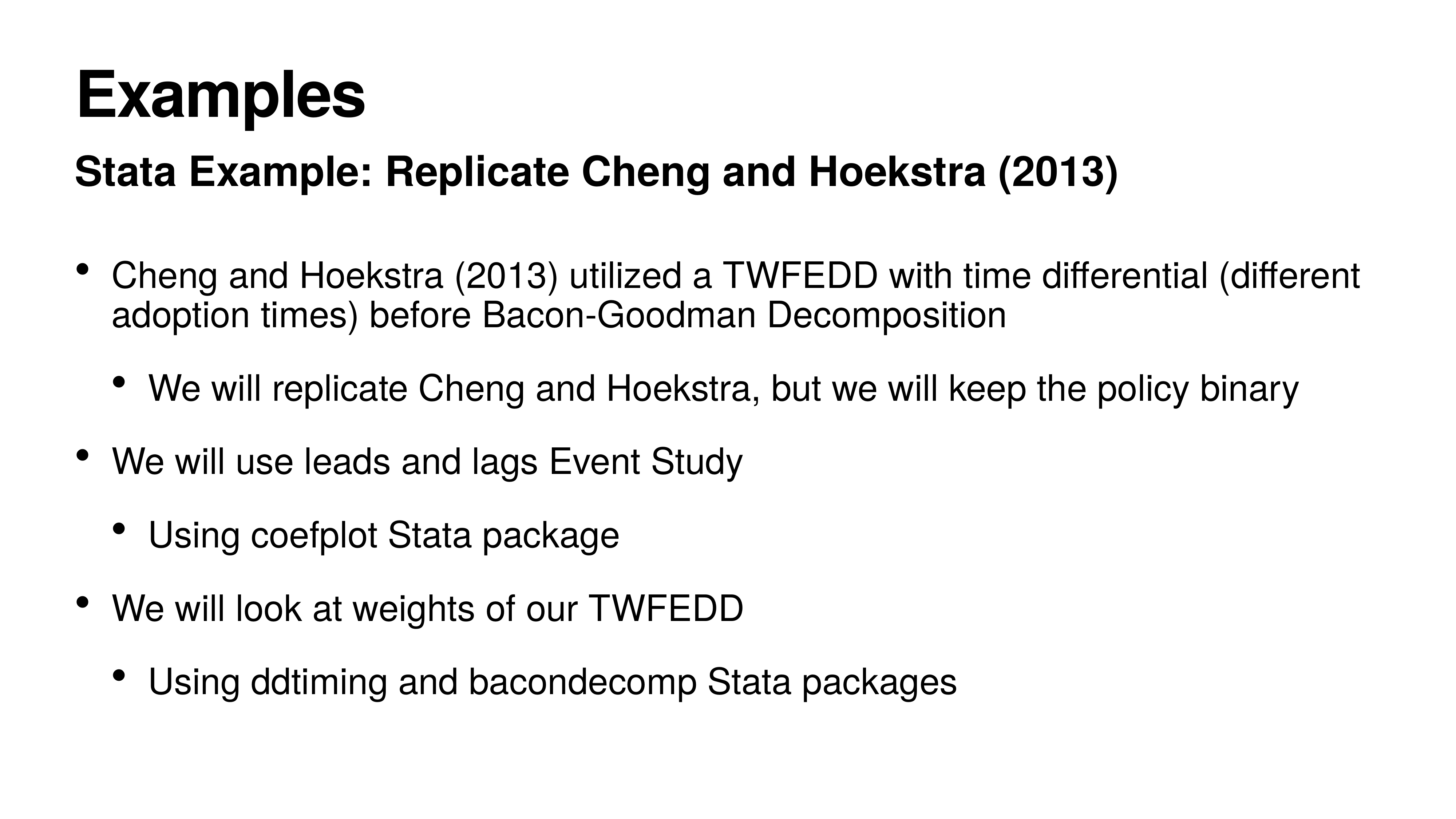

# Examples
Stata Example: Replicate Cheng and Hoekstra (2013)
Cheng and Hoekstra (2013) utilized a TWFEDD with time differential (different adoption times) before Bacon-Goodman Decomposition
We will replicate Cheng and Hoekstra, but we will keep the policy binary
We will use leads and lags Event Study
Using coefplot Stata package
We will look at weights of our TWFEDD
Using ddtiming and bacondecomp Stata packages